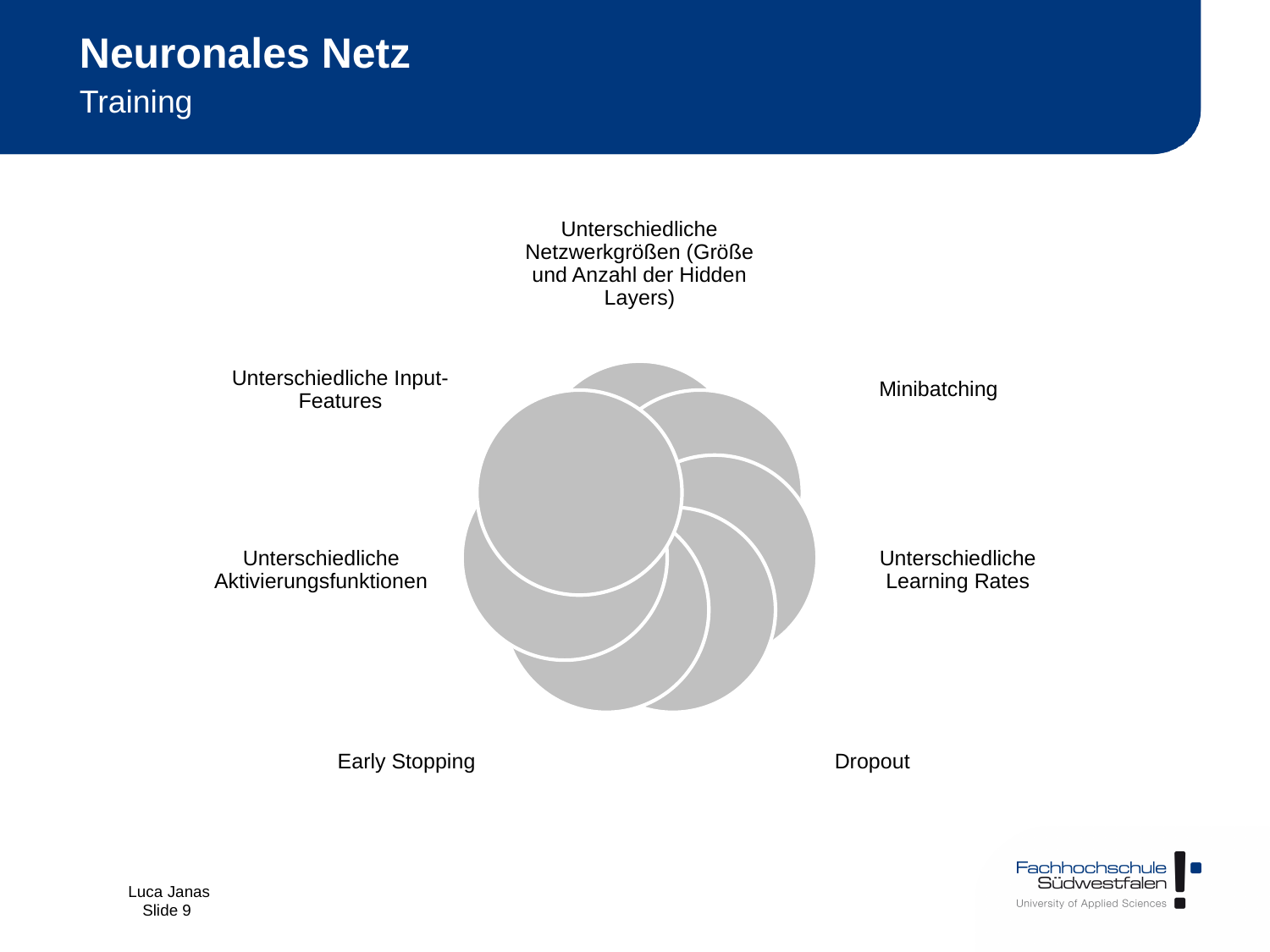

# Neuronales Netz
Training
Unterschiedliche Netzwerkgrößen (Größe und Anzahl der Hidden Layers)
Unterschiedliche Input-Features
Minibatching

Unterschiedliche Aktivierungsfunktionen
Unterschiedliche Learning Rates

Early Stopping
Dropout